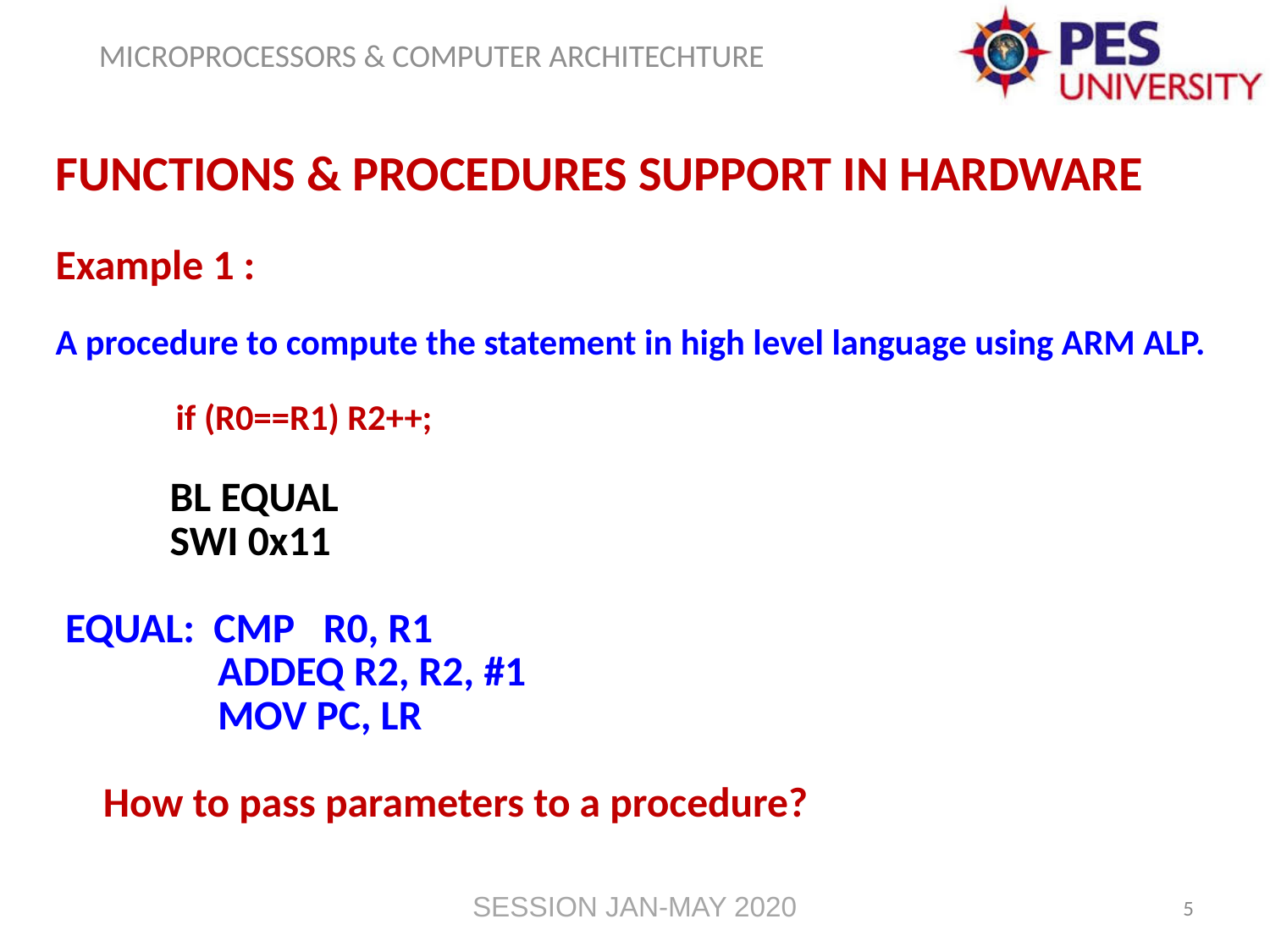

Functions & Procedures support in hardware
Example 1 :

A procedure to compute the statement in high level language using ARM ALP.

	         if (R0==R1) R2++;

            BL EQUAL
            SWI 0x11

 EQUAL:  CMP   R0, R1
                 ADDEQ R2, R2, #1
                 MOV PC, LR

	How to pass parameters to a procedure?

5